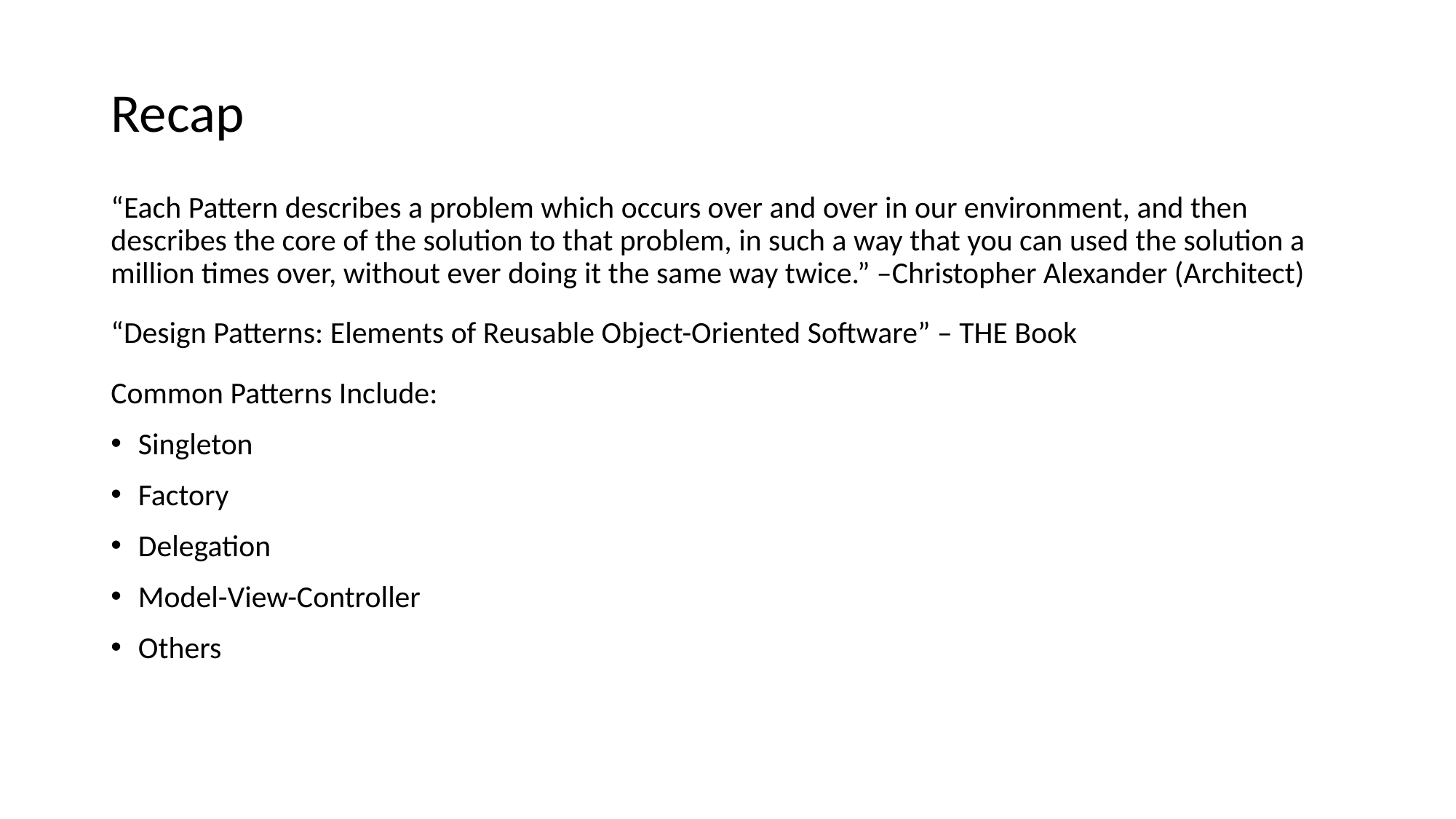

# Recap
“Each Pattern describes a problem which occurs over and over in our environment, and then describes the core of the solution to that problem, in such a way that you can used the solution a million times over, without ever doing it the same way twice.” –Christopher Alexander (Architect)
“Design Patterns: Elements of Reusable Object-Oriented Software” – THE Book
Common Patterns Include:
Singleton
Factory
Delegation
Model-View-Controller
Others